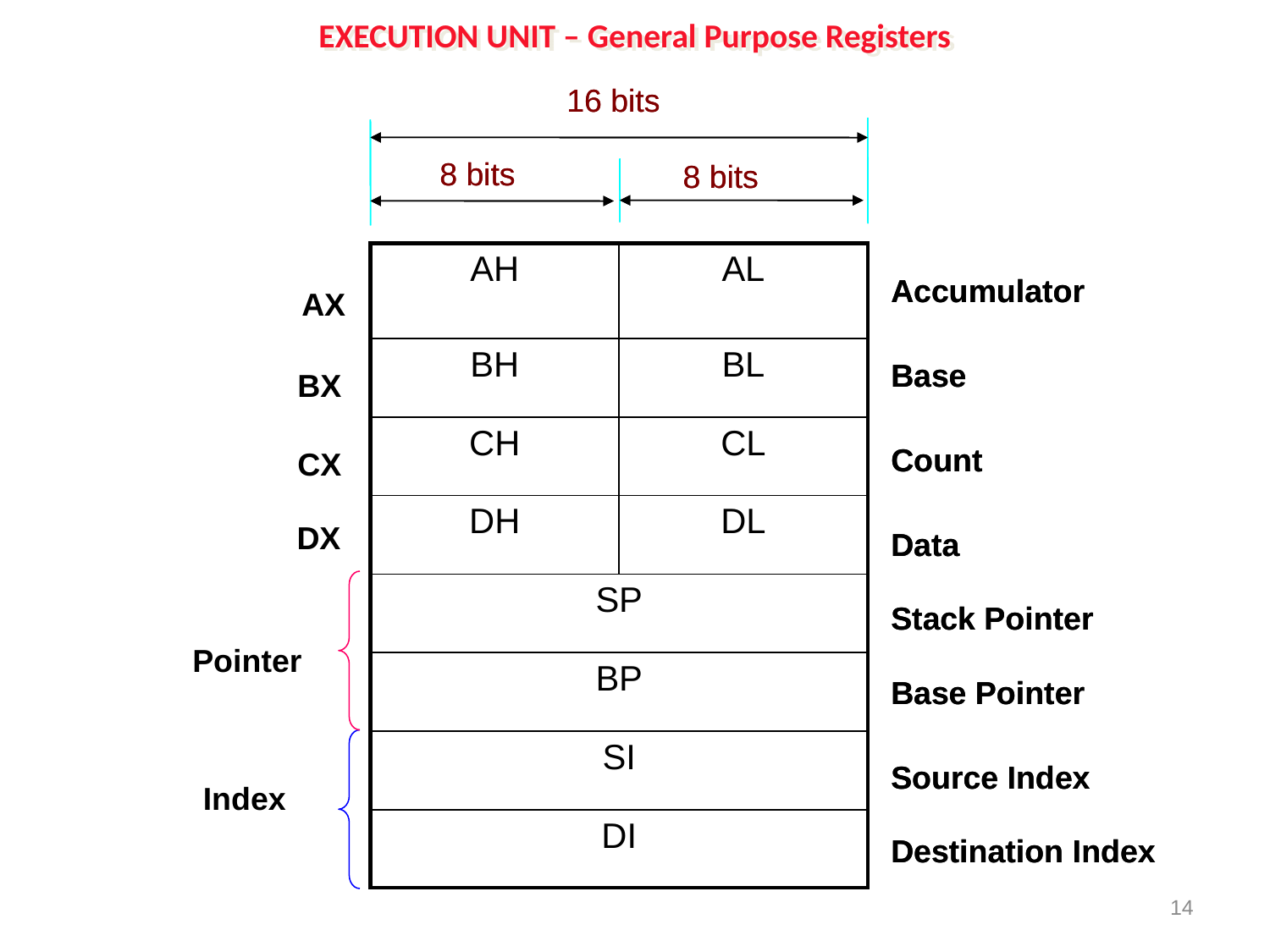

# EXECUTION UNIT – General Purpose Registers
    16 bits

    8 bits
    8 bits

Accumulator
Base
Count
Data
Stack Pointer
Base Pointer
Source Index
Destination Index
AX
BX
CX
DX

Pointer
Index
    16 bits

    8 bits
    8 bits

| AH | AL |
| --- | --- |
| BH | BL |
| CH | CL |
| DH | DL |
| SP |  |
| BP |  |
| SI |  |
| DI |  |
Accumulator
Base
Count
Data
Stack Pointer
Base Pointer
Source Index
Destination Index

14